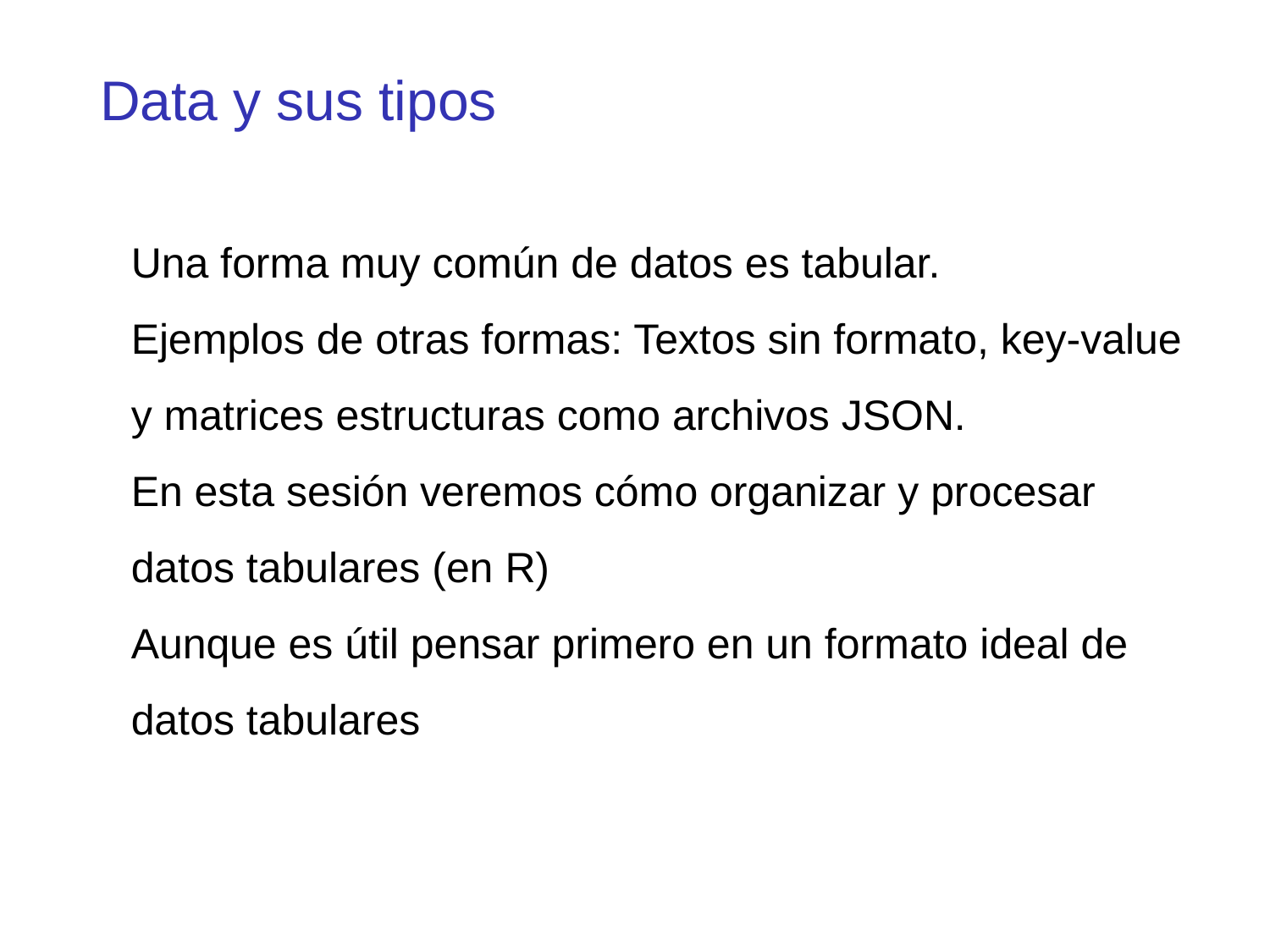

Data y sus tipos

Una forma muy común de datos es tabular.
Ejemplos de otras formas: Textos sin formato, key-value y matrices estructuras como archivos JSON.
En esta sesión veremos cómo organizar y procesar datos tabulares (en R)
Aunque es útil pensar primero en un formato ideal de datos tabulares